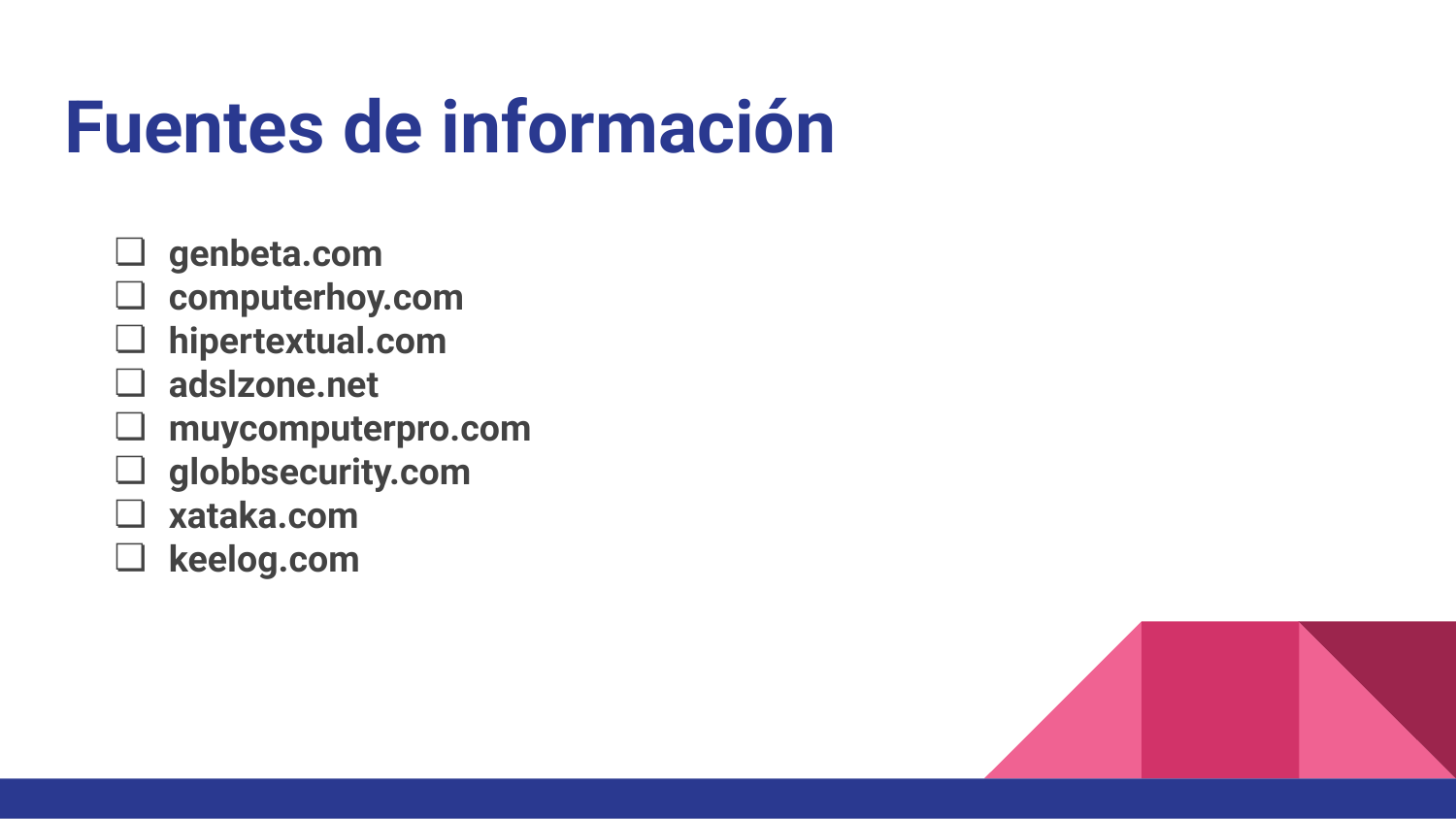

# Fuentes de información
genbeta.com
computerhoy.com
hipertextual.com
adslzone.net
muycomputerpro.com
globbsecurity.com
xataka.com
keelog.com